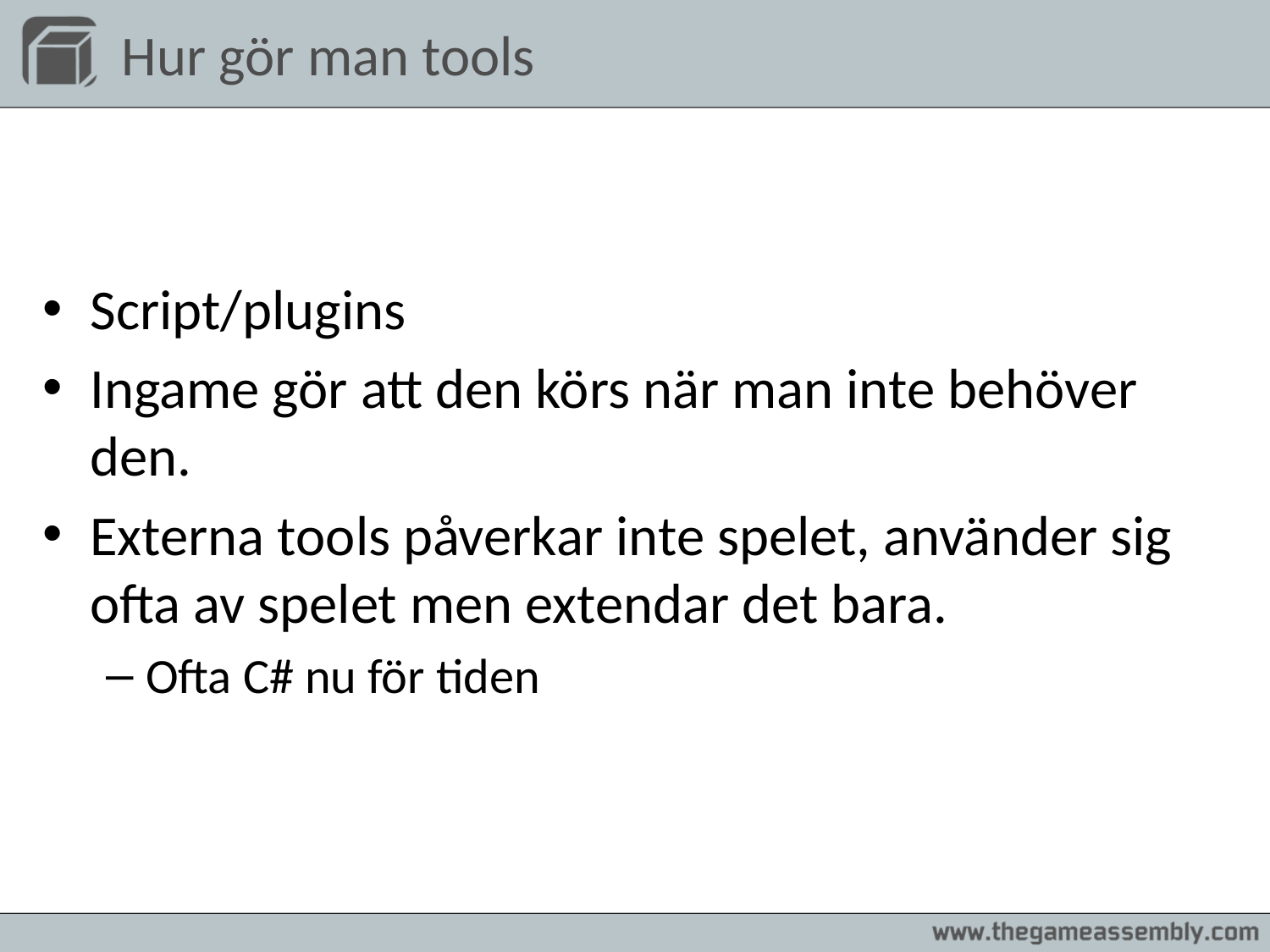

# Hur gör man tools

Script/plugins
Ingame gör att den körs när man inte behöver den.
Externa tools påverkar inte spelet, använder sig ofta av spelet men extendar det bara.
Ofta C# nu för tiden